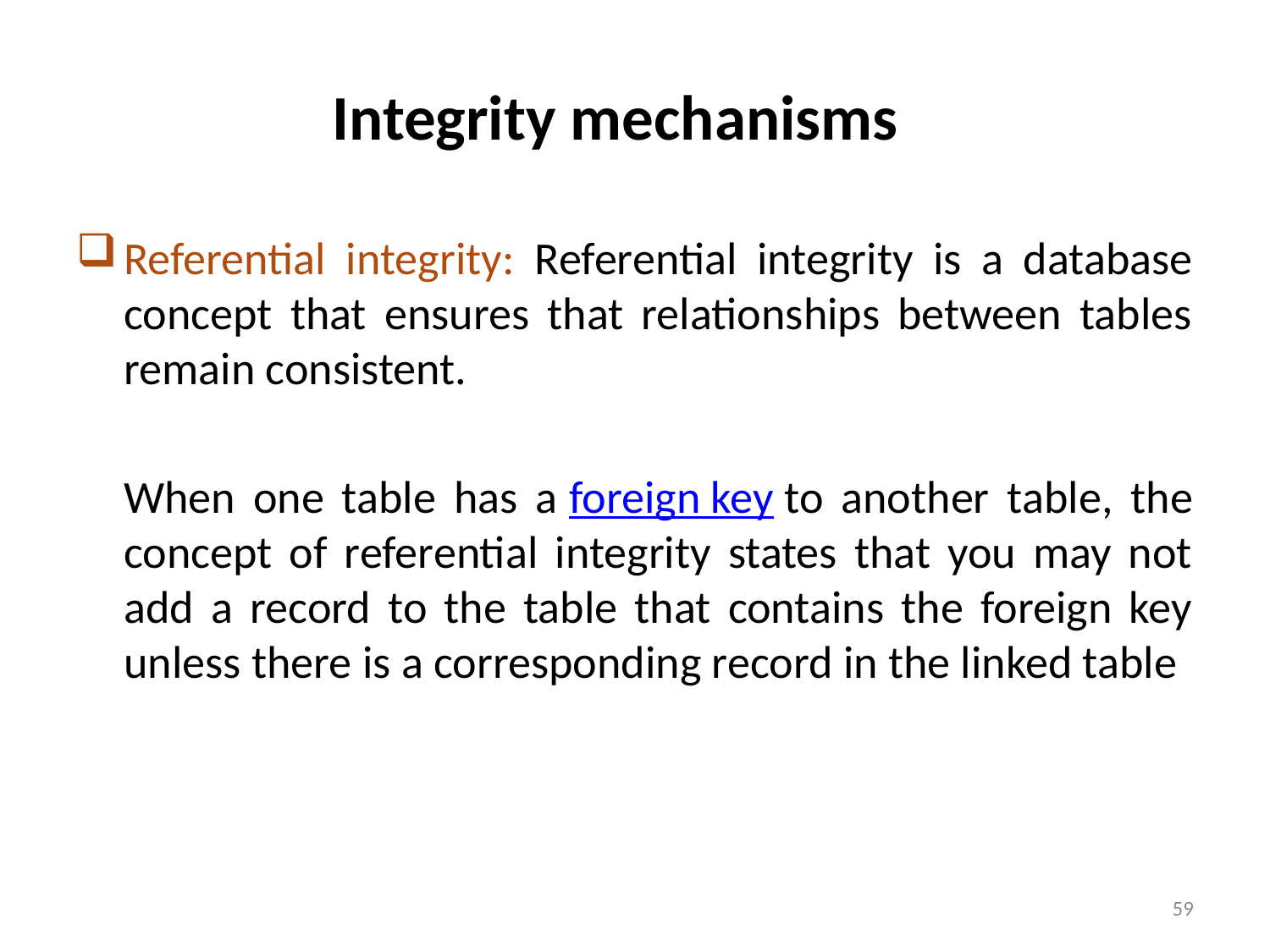

# Integrity mechanisms
Referential integrity: Referential integrity is a database concept that ensures that relationships between tables remain consistent.

	When one table has a foreign key to another table, the concept of referential integrity states that you may not add a record to the table that contains the foreign key unless there is a corresponding record in the linked table
59